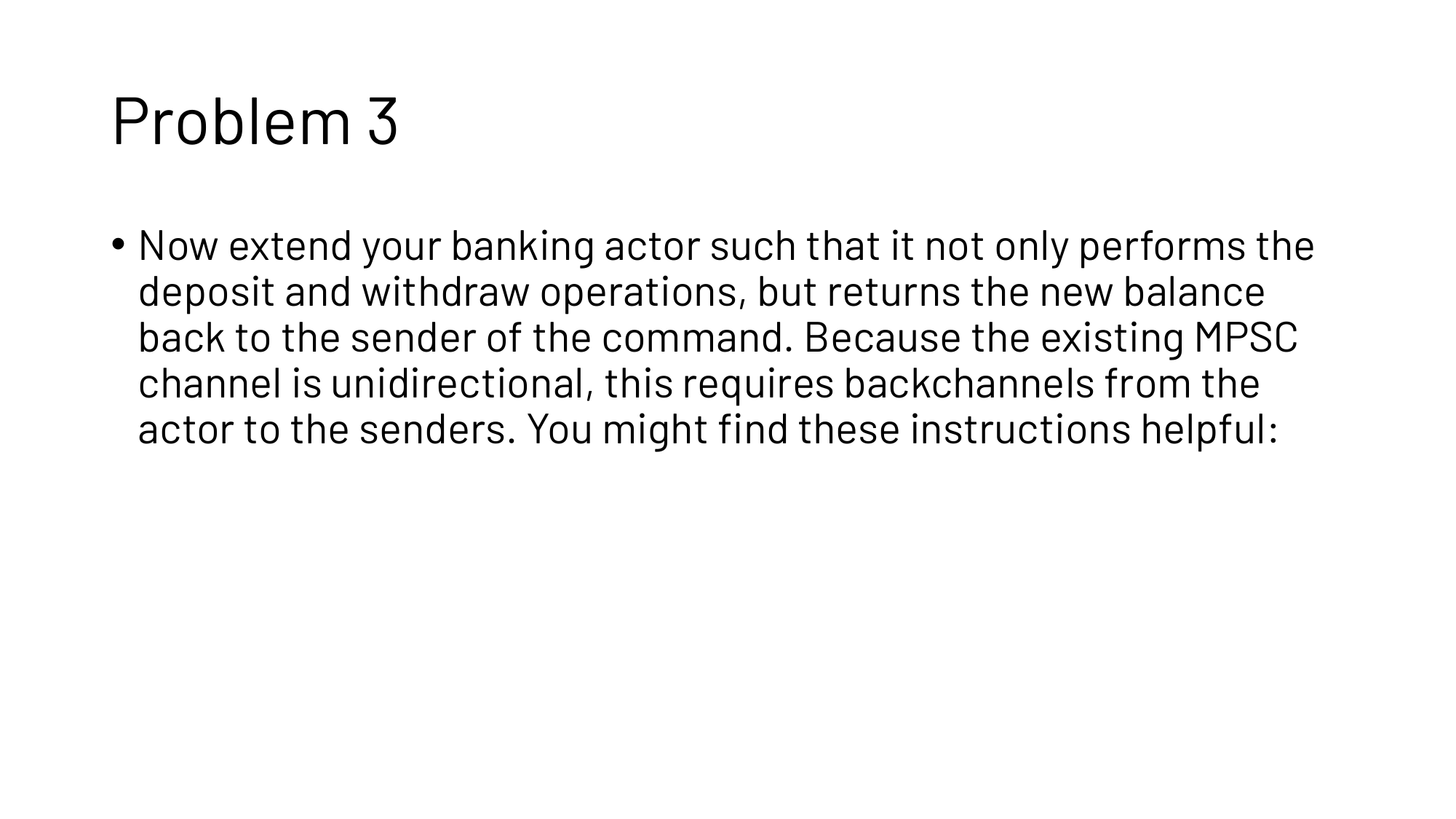

# Problem 3
Now extend your banking actor such that it not only performs the deposit and withdraw operations, but returns the new balance back to the sender of the command. Because the existing MPSC channel is unidirectional, this requires backchannels from the actor to the senders. You might find these instructions helpful: